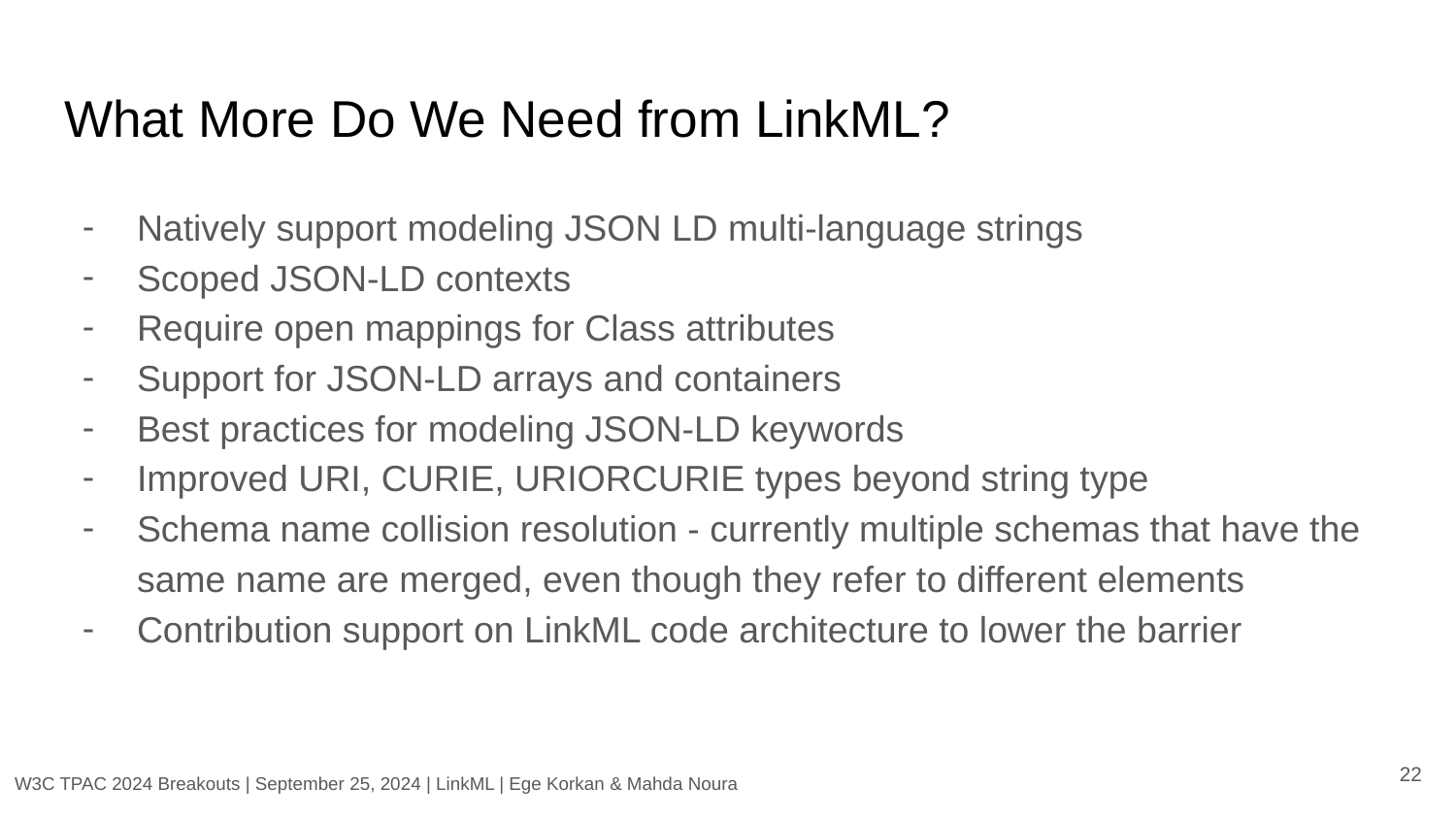

# What More Do We Need from LinkML?

Natively support modeling JSON LD multi-language strings
Scoped JSON-LD contexts
Require open mappings for Class attributes
Support for JSON-LD arrays and containers
Best practices for modeling JSON-LD keywords
Improved URI, CURIE, URIORCURIE types beyond string type
Schema name collision resolution - currently multiple schemas that have the same name are merged, even though they refer to different elements
Contribution support on LinkML code architecture to lower the barrier
22